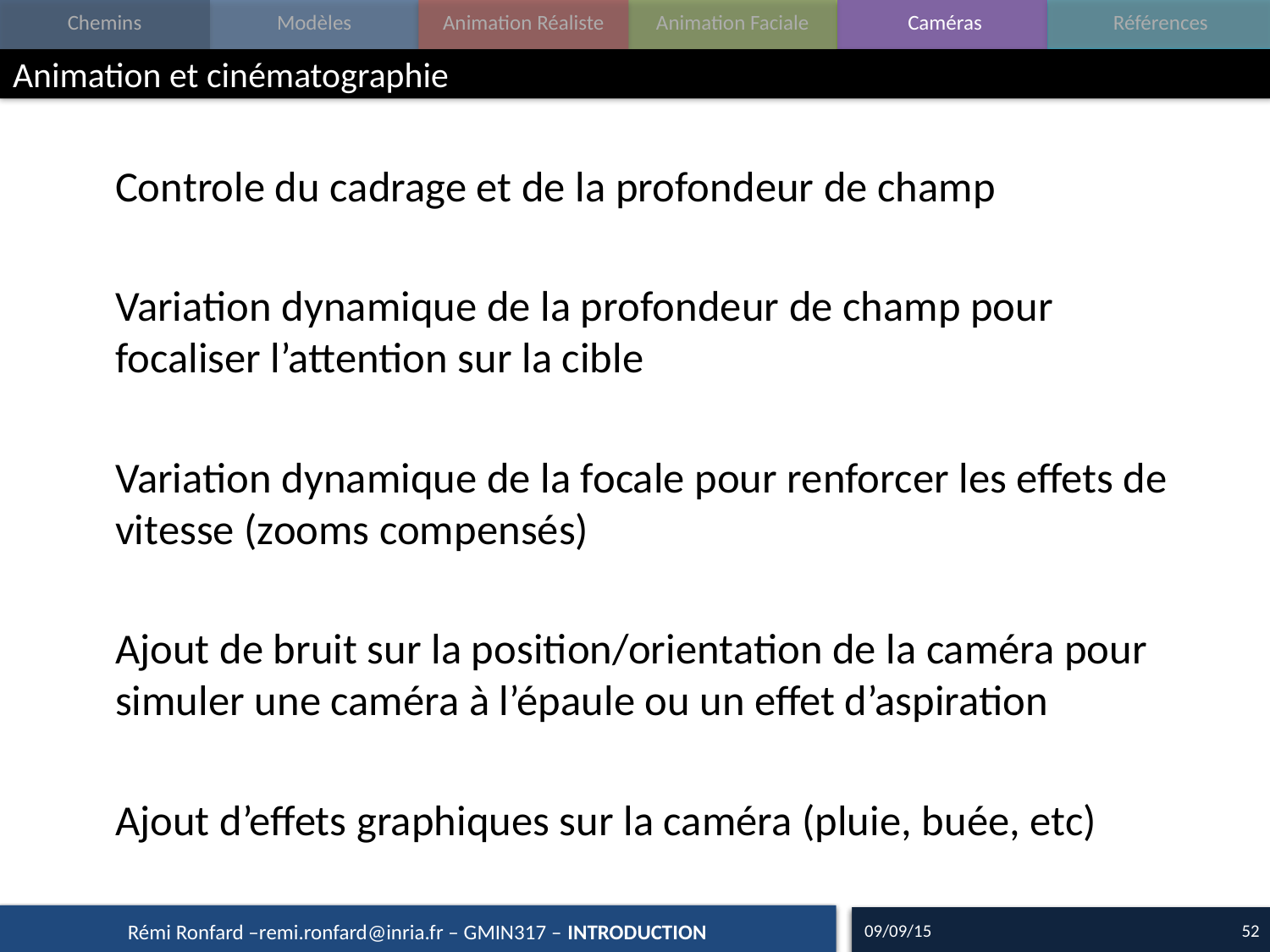

# Animation et cinématographie
Controle du cadrage et de la profondeur de champ

Variation dynamique de la profondeur de champ pour focaliser l’attention sur la cible

Variation dynamique de la focale pour renforcer les effets de vitesse (zooms compensés)

Ajout de bruit sur la position/orientation de la caméra pour simuler une caméra à l’épaule ou un effet d’aspiration

Ajout d’effets graphiques sur la caméra (pluie, buée, etc)

09/09/15
52
Rémi Ronfard –remi.ronfard@inria.fr – GMIN317 – INTRODUCTION